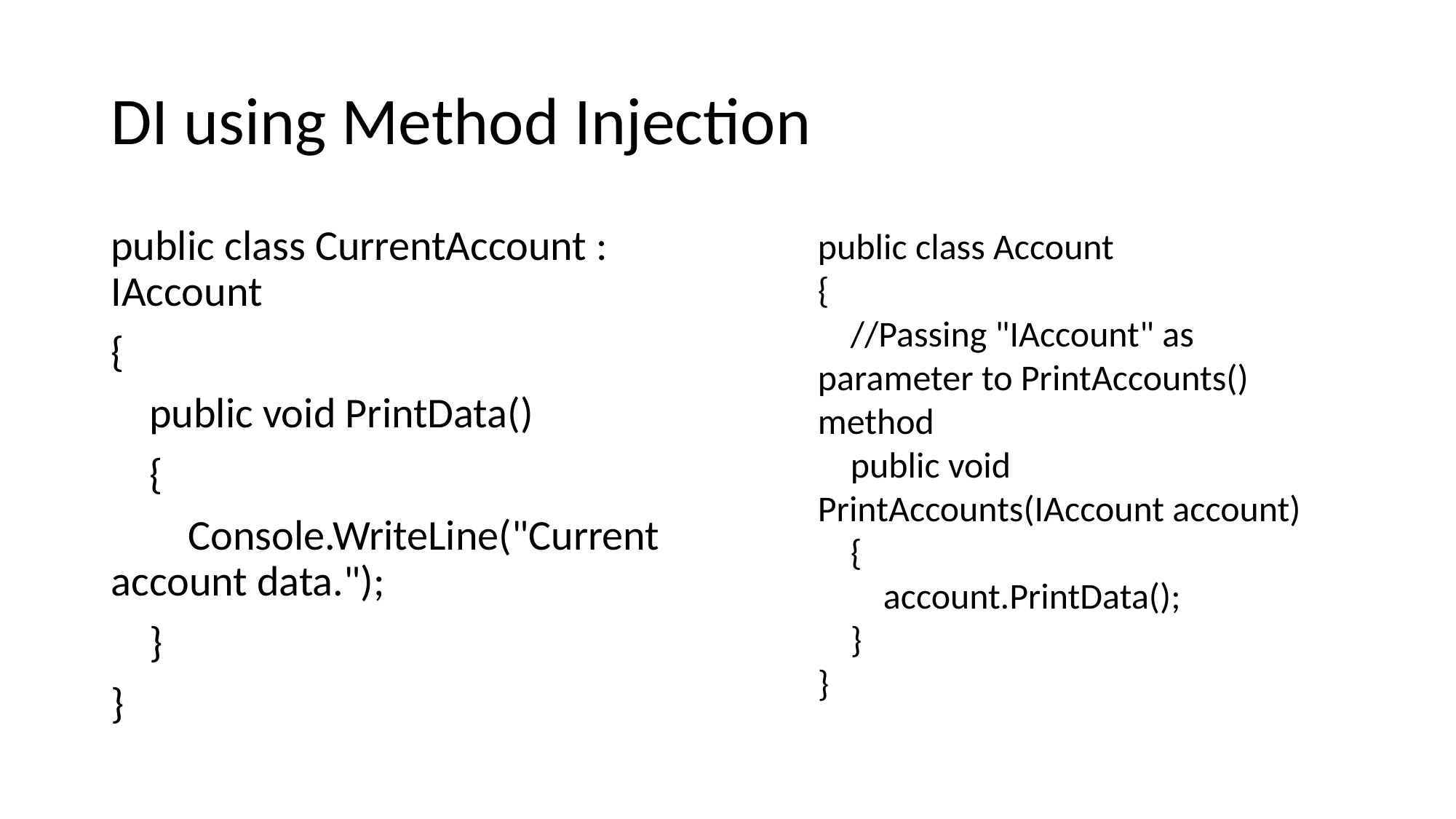

# DI using Method Injection
public class CurrentAccount : IAccount
{
    public void PrintData()
    {
        Console.WriteLine("Current account data.");
    }
}
public class Account
{
    //Passing "IAccount" as parameter to PrintAccounts() method
    public void PrintAccounts(IAccount account)
    {
        account.PrintData();
    }
}